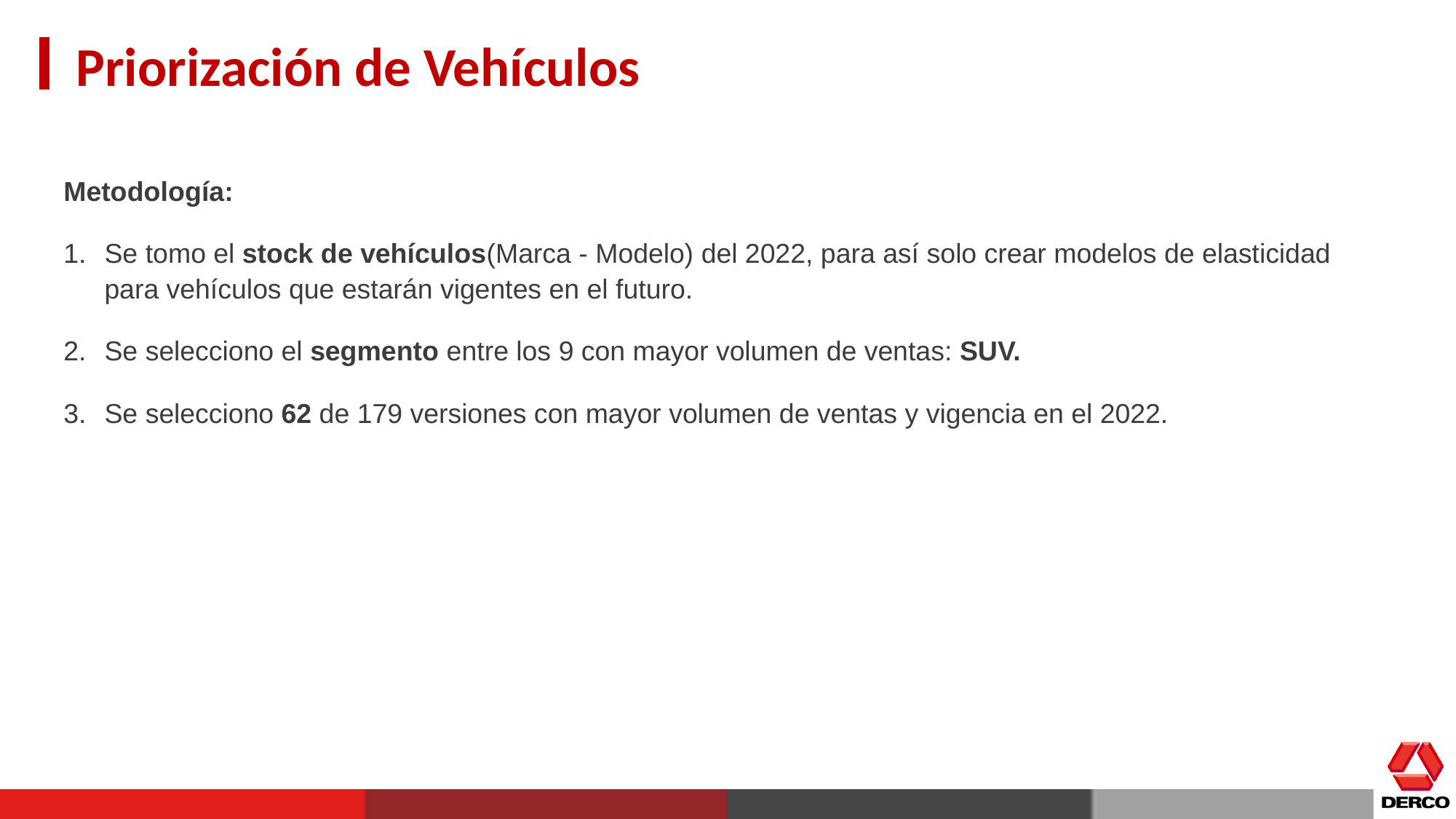

Priorización de Vehículos

Metodología:
Se tomo el stock de vehículos(Marca - Modelo) del 2022, para así solo crear modelos de elasticidad para vehículos que estarán vigentes en el futuro.
Se selecciono el segmento entre los 9 con mayor volumen de ventas: SUV.
Se selecciono 62 de 179 versiones con mayor volumen de ventas y vigencia en el 2022.